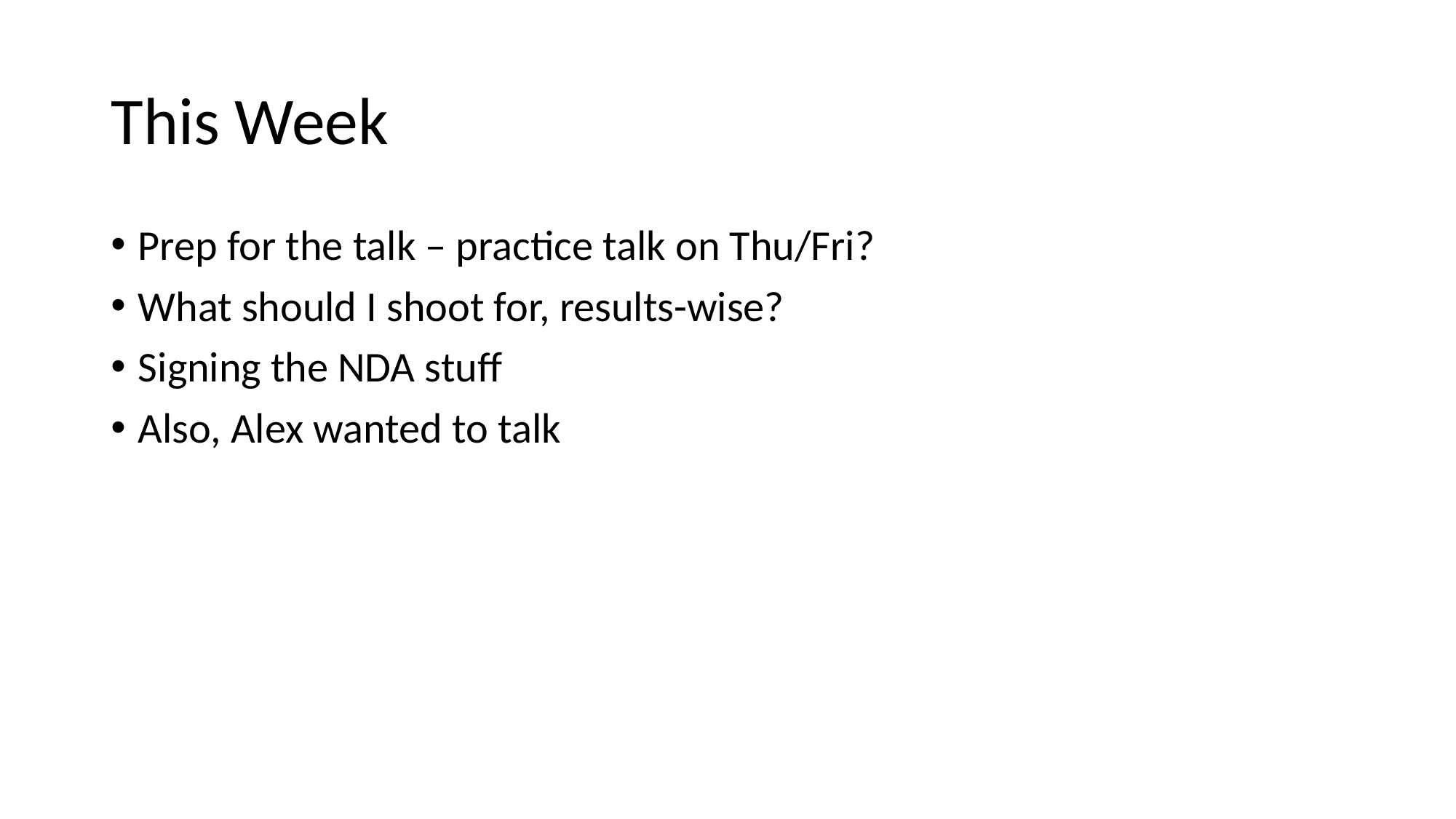

# This Week
Prep for the talk – practice talk on Thu/Fri?
What should I shoot for, results-wise?
Signing the NDA stuff
Also, Alex wanted to talk